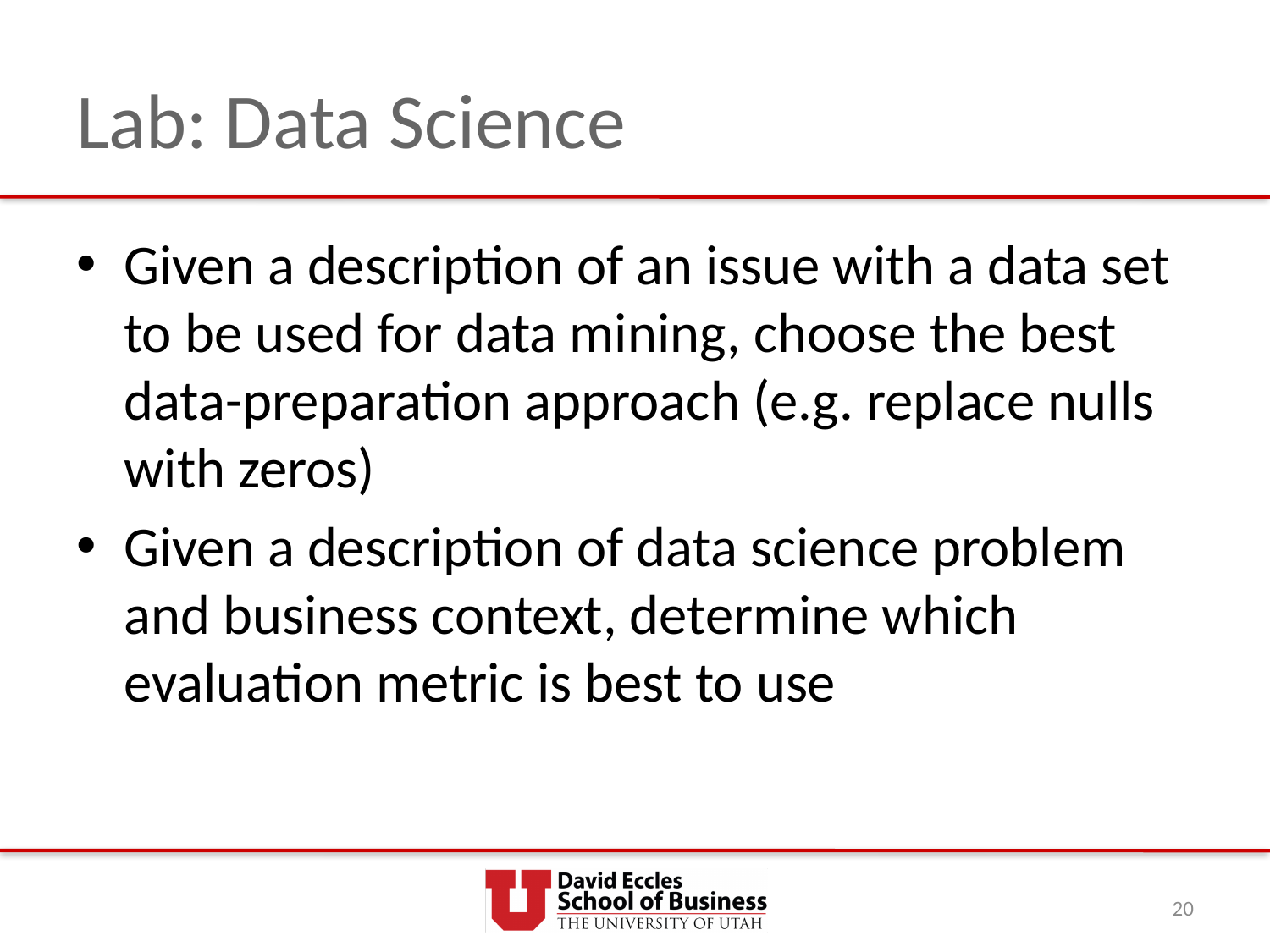

# Lab: Data Science
Given a description of an issue with a data set to be used for data mining, choose the best data-preparation approach (e.g. replace nulls with zeros)
Given a description of data science problem and business context, determine which evaluation metric is best to use
20